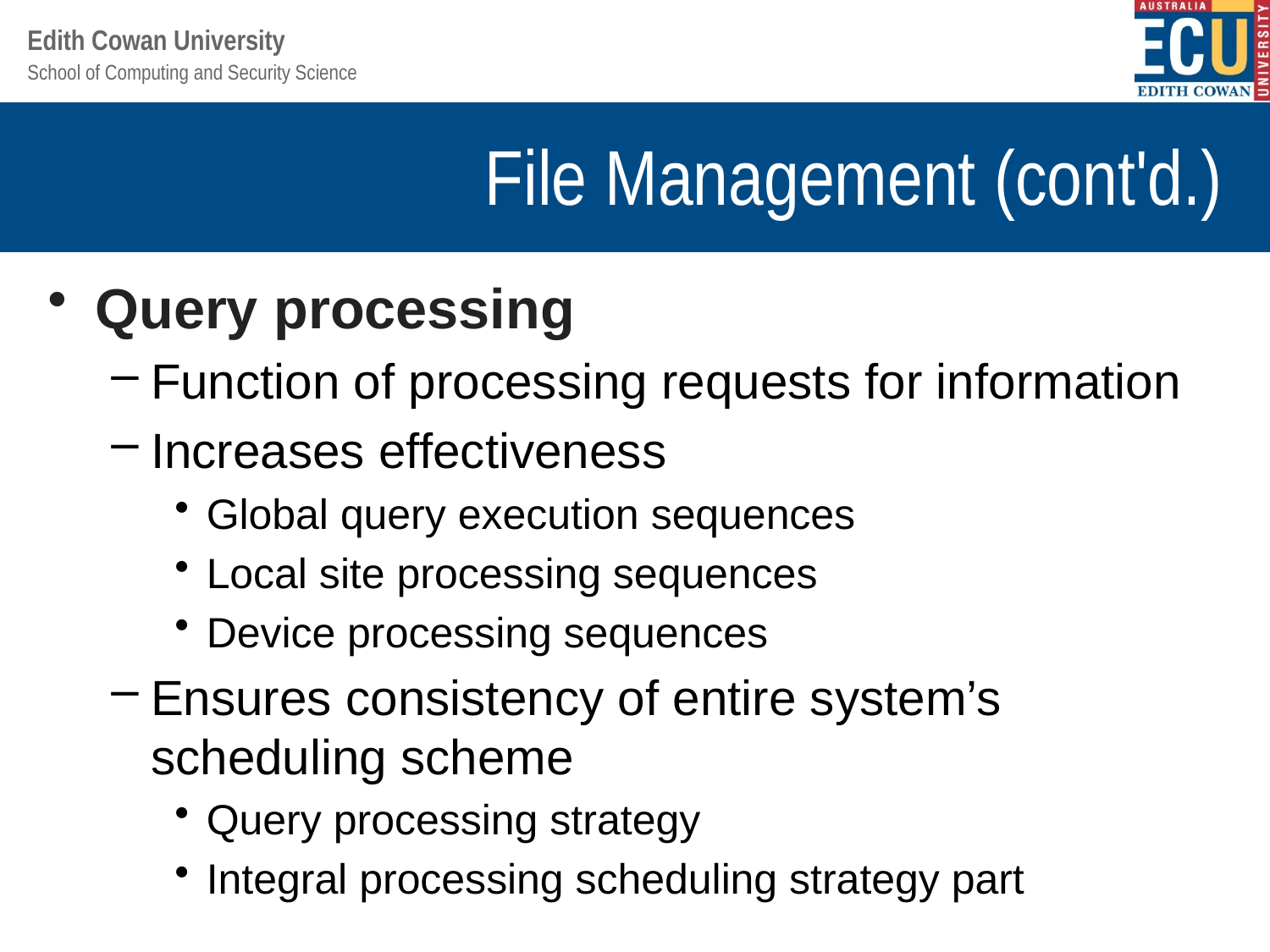

# File Management (cont'd.)
Query processing
Function of processing requests for information
Increases effectiveness
Global query execution sequences
Local site processing sequences
Device processing sequences
Ensures consistency of entire system’s scheduling scheme
Query processing strategy
Integral processing scheduling strategy part